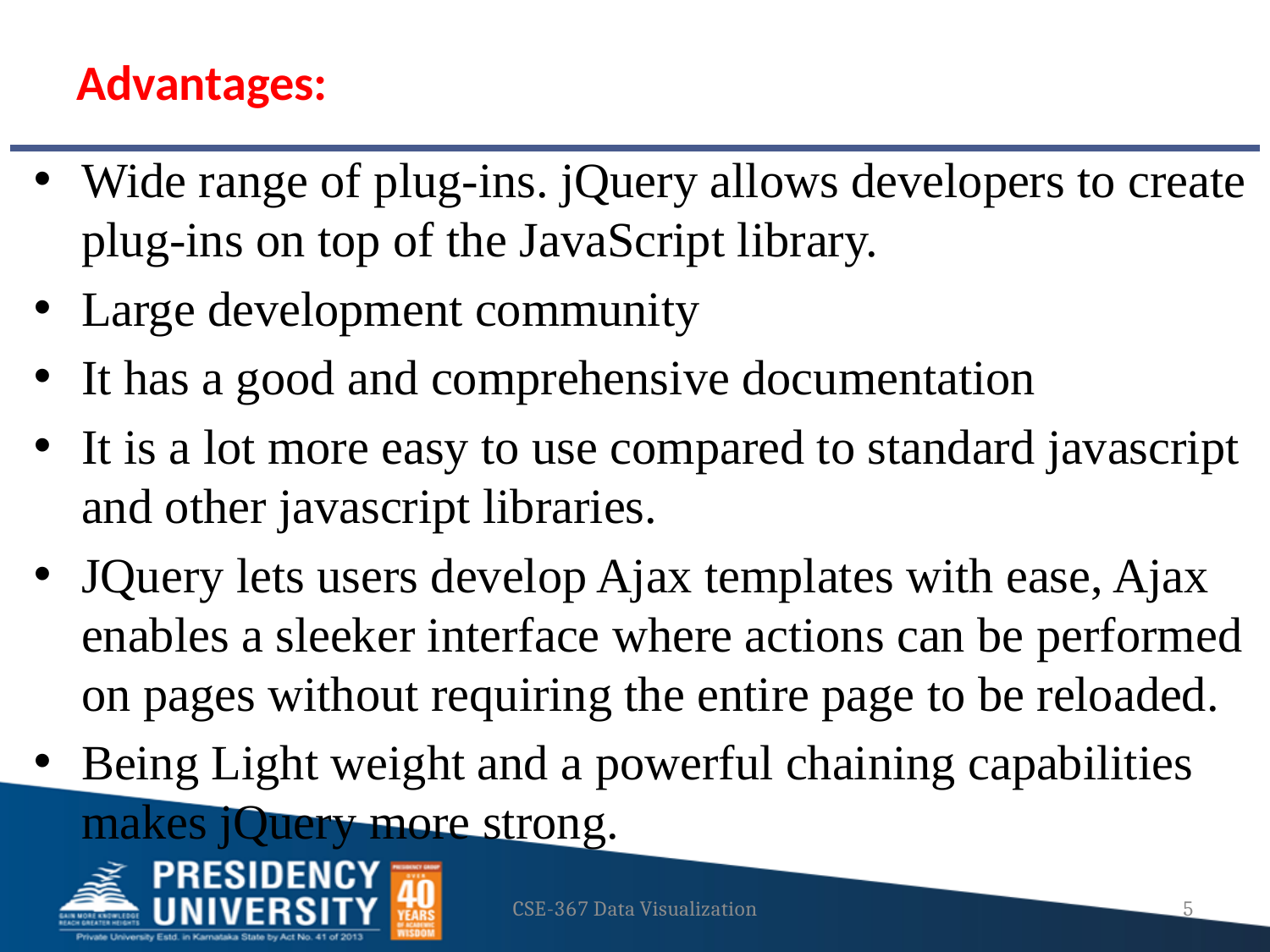

# Advantages:
Wide range of plug-ins. jQuery allows developers to create plug-ins on top of the JavaScript library.
Large development community
It has a good and comprehensive documentation
It is a lot more easy to use compared to standard javascript and other javascript libraries.
JQuery lets users develop Ajax templates with ease, Ajax enables a sleeker interface where actions can be performed on pages without requiring the entire page to be reloaded.
Being Light weight and a powerful chaining capabilities makes jQuery more strong.

CSE-367 Data Visualization
5